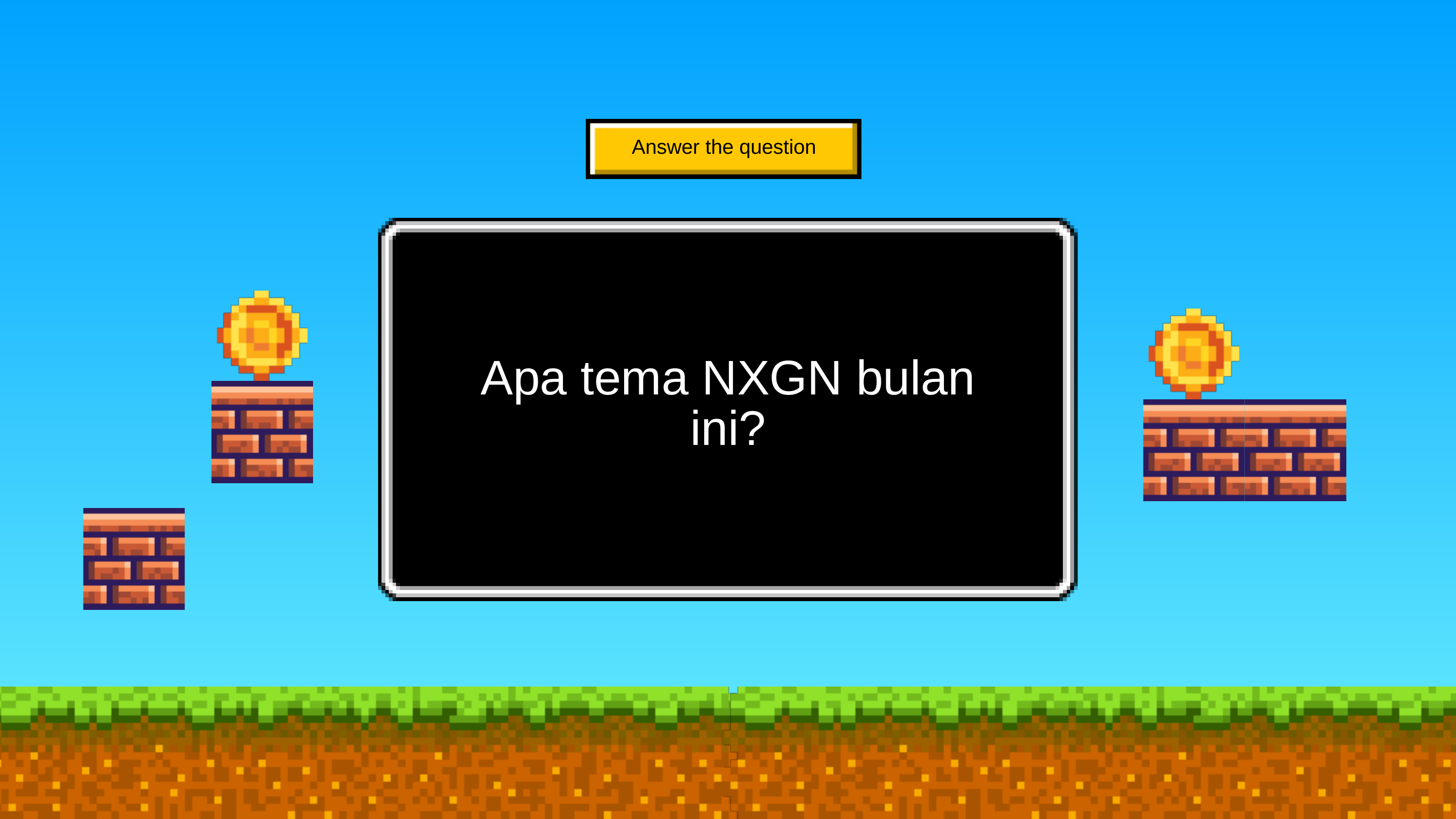

Answer the question

Apa tema NXGN bulan ini?